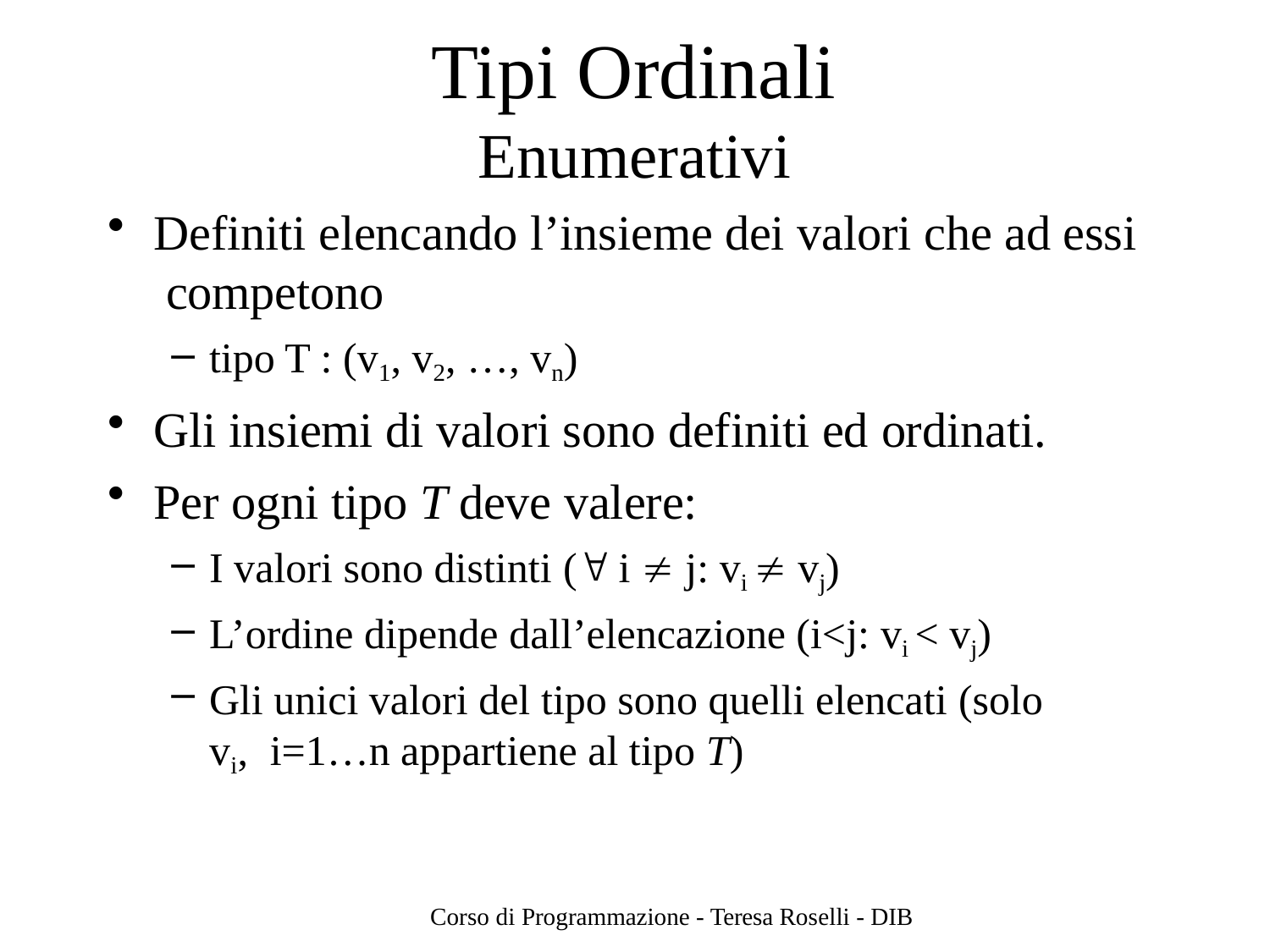

# Tipi Ordinali
Enumerativi
Definiti elencando l’insieme dei valori che ad essi  competono
tipo T : (v1, v2, …, vn)
Gli insiemi di valori sono definiti ed ordinati.
Per ogni tipo T deve valere:
I valori sono distinti (∀ i ≠ j: vi ≠ vj)
L’ordine dipende dall’elencazione (i<j: vi < vj)
Gli unici valori del tipo sono quelli elencati (solo vi,  i=1…n appartiene al tipo T)
Corso di Programmazione - Teresa Roselli - DIB